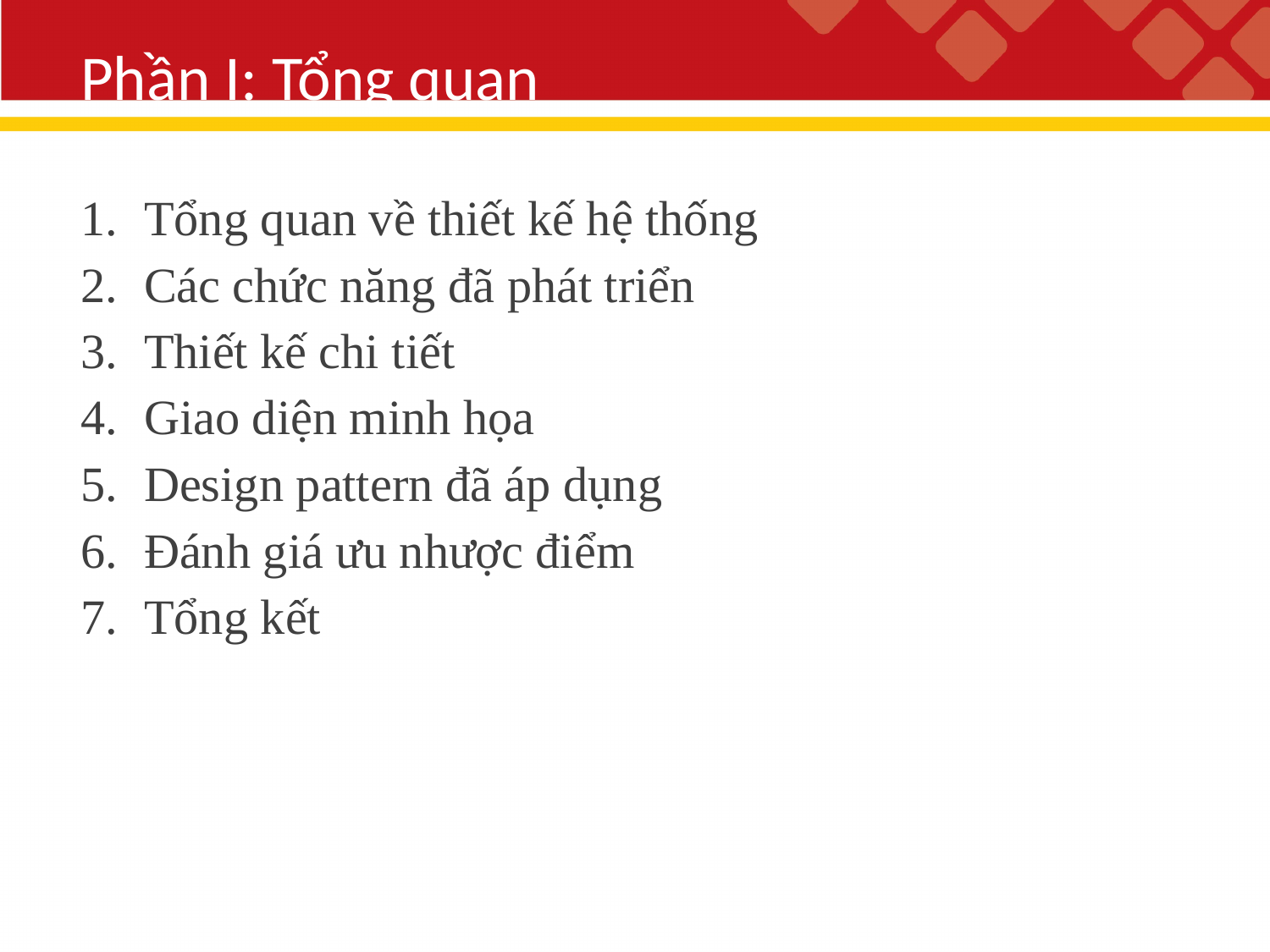

# Phần I: Tổng quan
Tổng quan về thiết kế hệ thống
Các chức năng đã phát triển
Thiết kế chi tiết
Giao diện minh họa
Design pattern đã áp dụng
Đánh giá ưu nhược điểm
Tổng kết